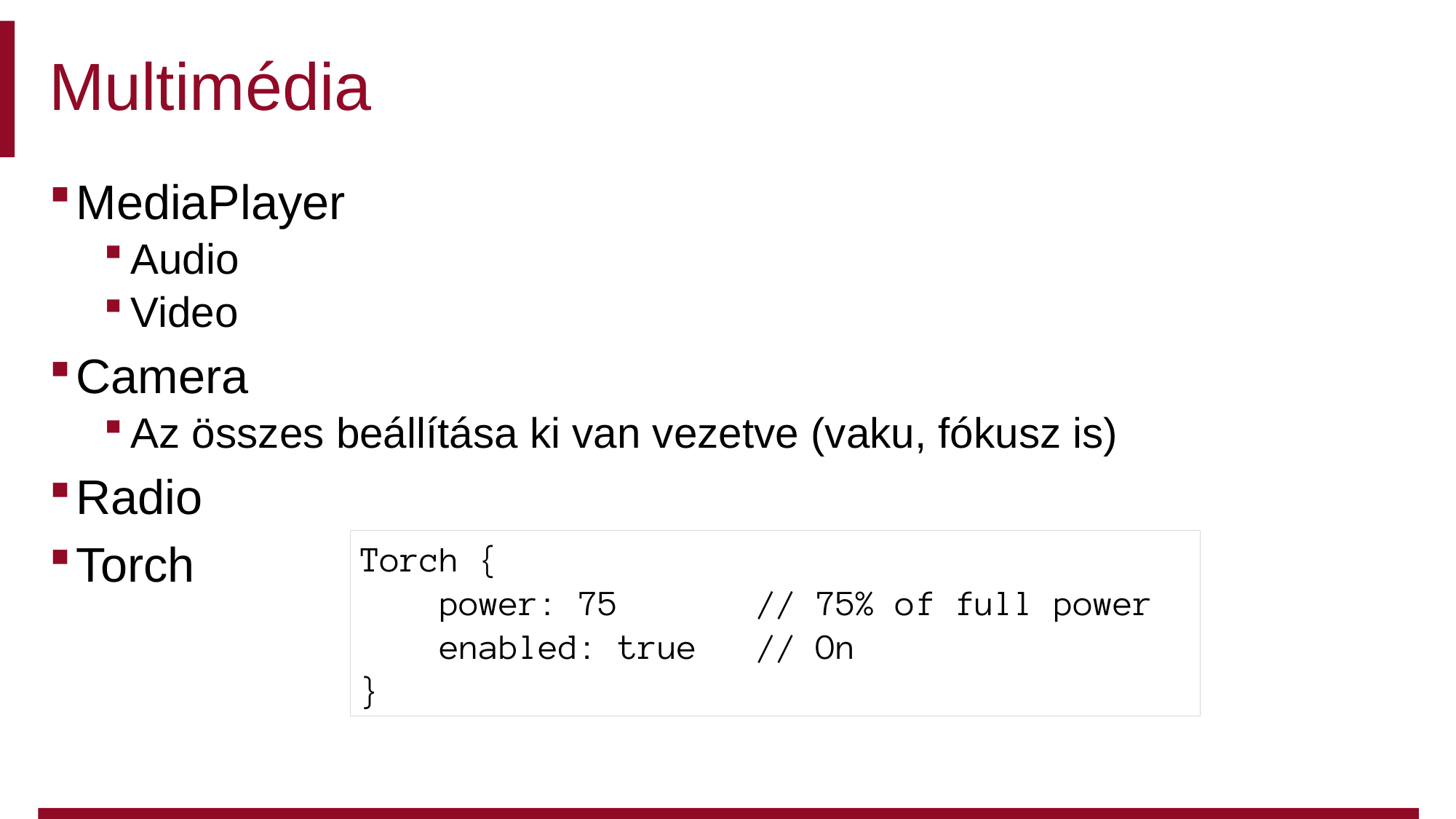

# Multimédia
MediaPlayer
Audio
Video
Camera
Az összes beállítása ki van vezetve (vaku, fókusz is)
Radio
Torch
Torch {
    power: 75       // 75% of full power
    enabled: true   // On
}